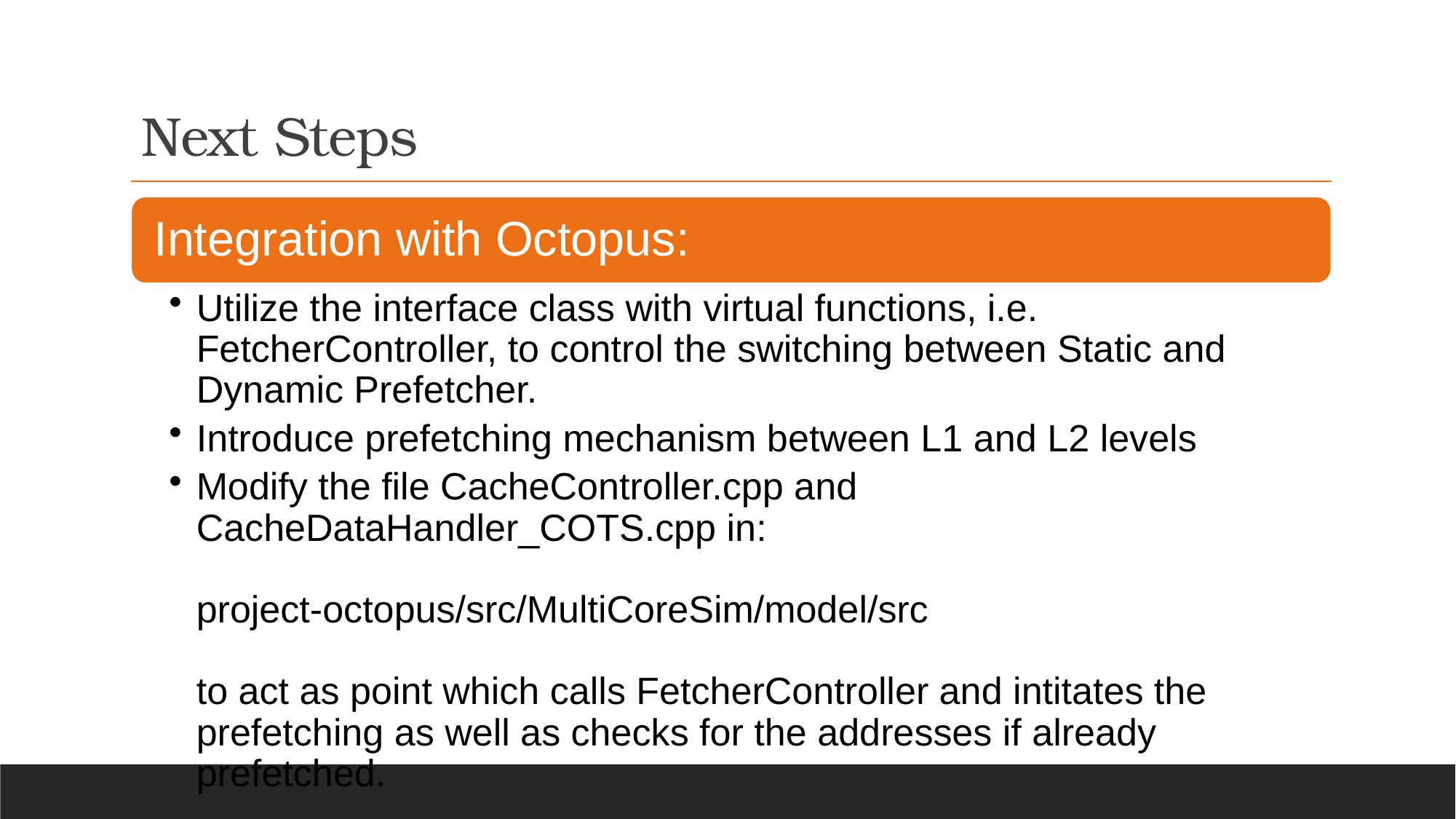

Next Steps
Integration with Octopus:
Utilize the interface class with virtual functions, i.e. FetcherController, to control the switching between Static and Dynamic Prefetcher.
Introduce prefetching mechanism between L1 and L2 levels
Modify the file CacheController.cpp and CacheDataHandler_COTS.cpp in:
project-octopus/src/MultiCoreSim/model/src
to act as point which calls FetcherController and intitates the prefetching as well as checks for the addresses if already prefetched.